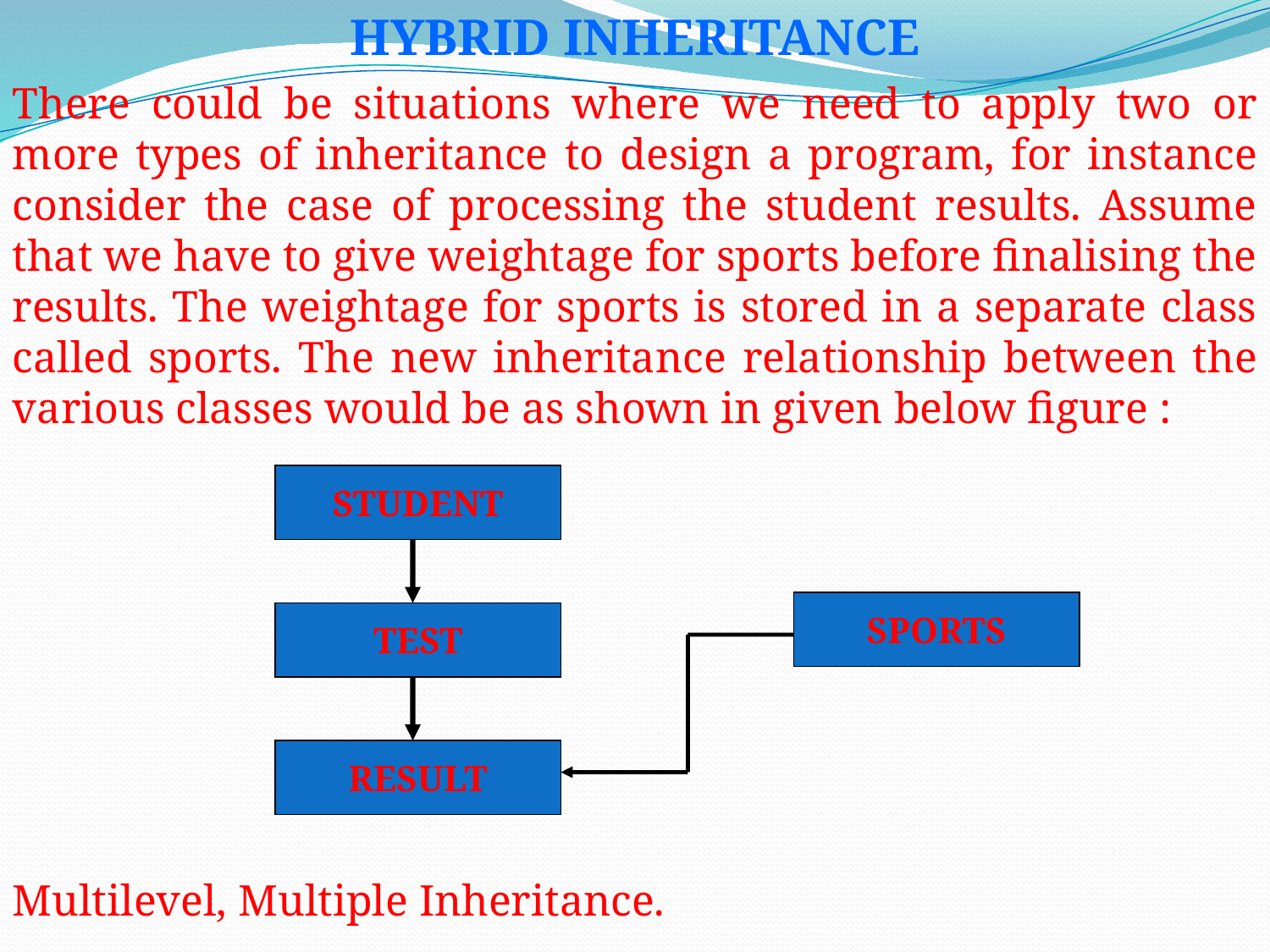

HYBRID INHERITANCE
There could be situations where we need to apply two or more types of inheritance to design a program, for instance consider the case of processing the student results. Assume that we have to give weightage for sports before finalising the results. The weightage for sports is stored in a separate class called sports. The new inheritance relationship between the various classes would be as shown in given below figure :
STUDENT

SPORTS
TEST

RESULT

Multilevel, Multiple Inheritance.